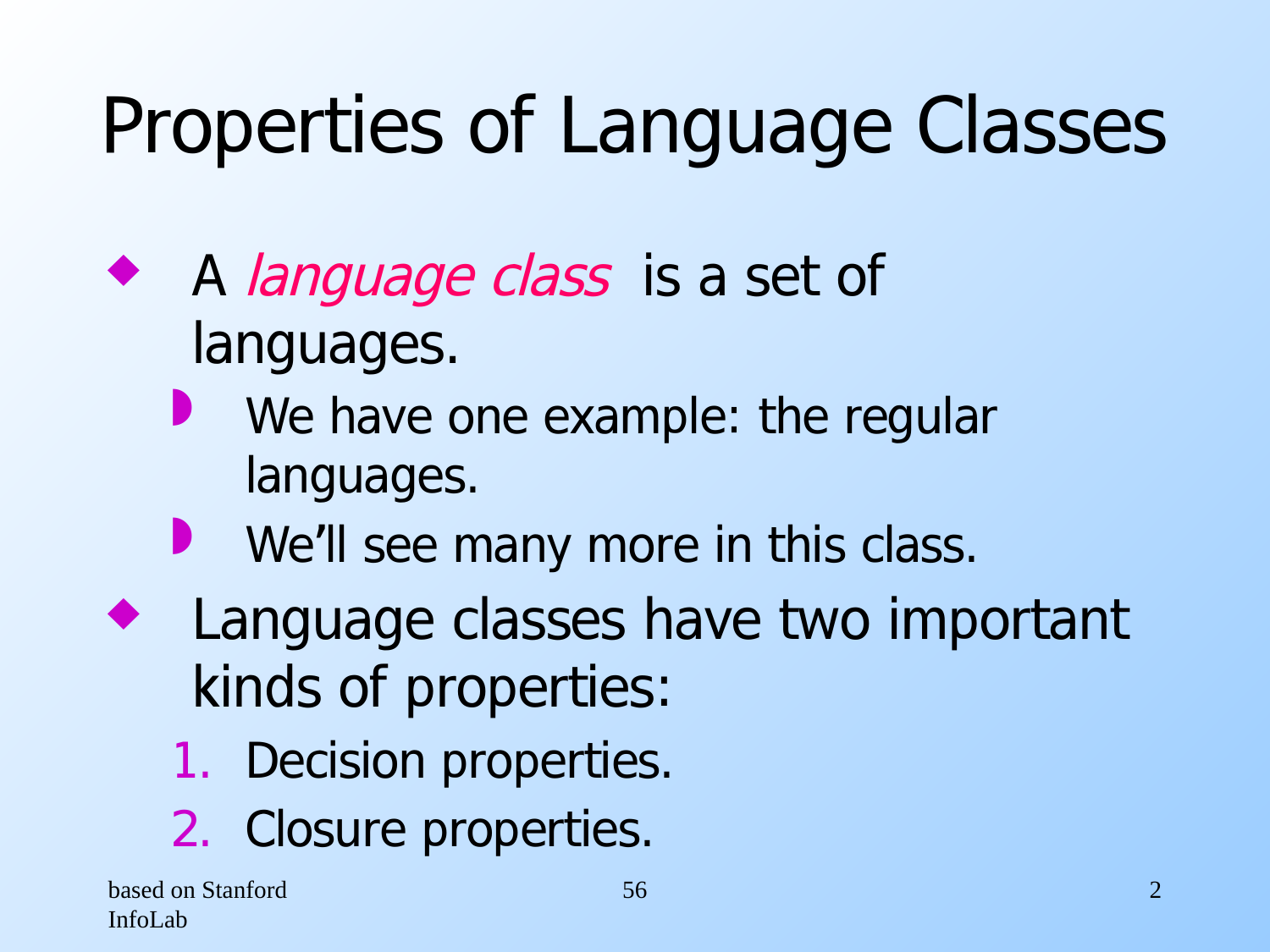

# Properties of Language Classes
A language class  is a set of languages.
We have one example: the regular languages.
We’ll see many more in this class.
Language classes have two important kinds of properties:
Decision properties.
Closure properties.
based on Stanford InfoLab
56
2